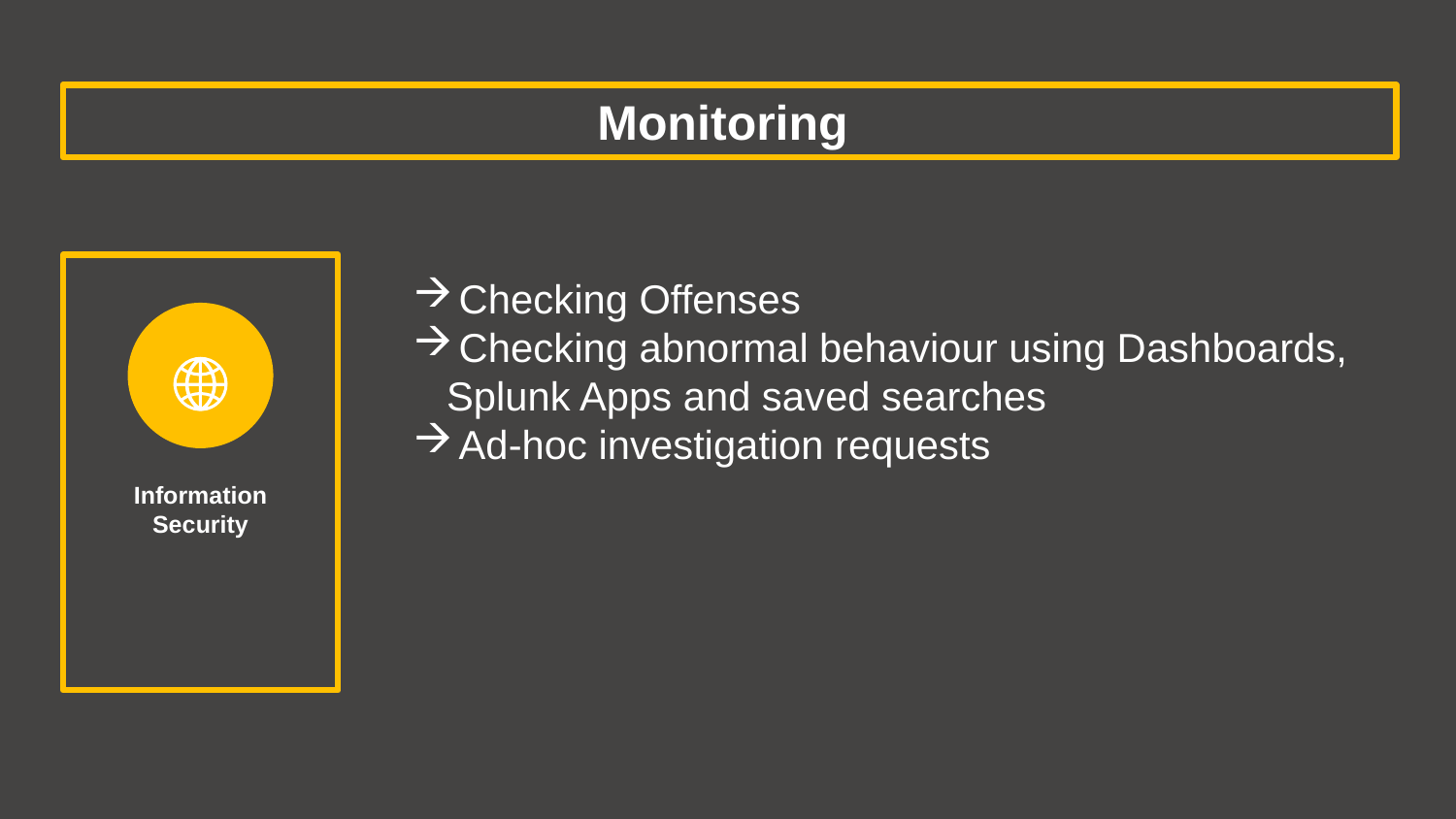

Monitoring

Checking Offenses
Checking abnormal behaviour using Dashboards,
   Splunk Apps and saved searches
Ad-hoc investigation requests

Information Security